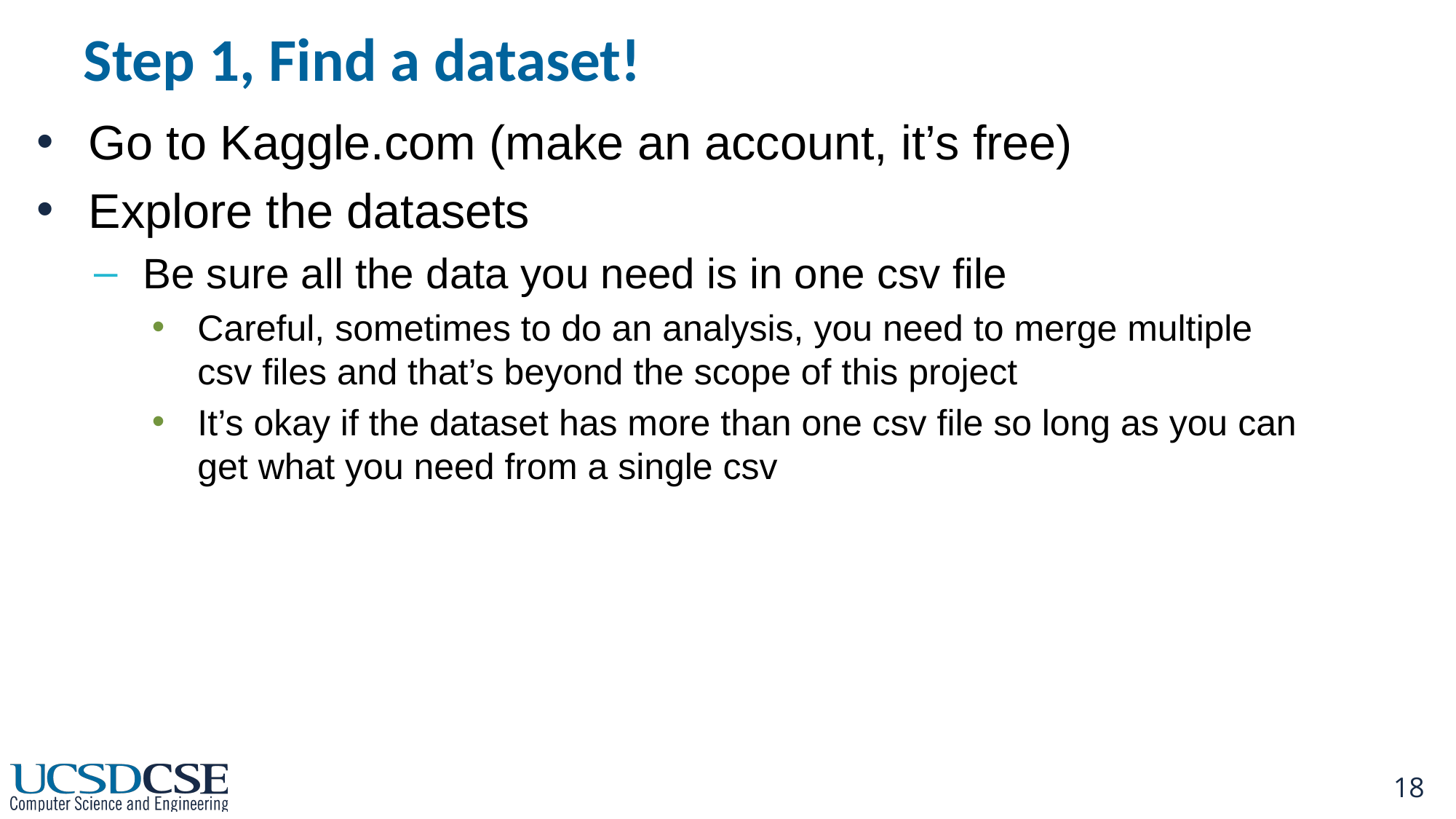

# Step 1, Find a dataset!
Go to Kaggle.com (make an account, it’s free)
Explore the datasets
Be sure all the data you need is in one csv file
Careful, sometimes to do an analysis, you need to merge multiple csv files and that’s beyond the scope of this project
It’s okay if the dataset has more than one csv file so long as you can get what you need from a single csv